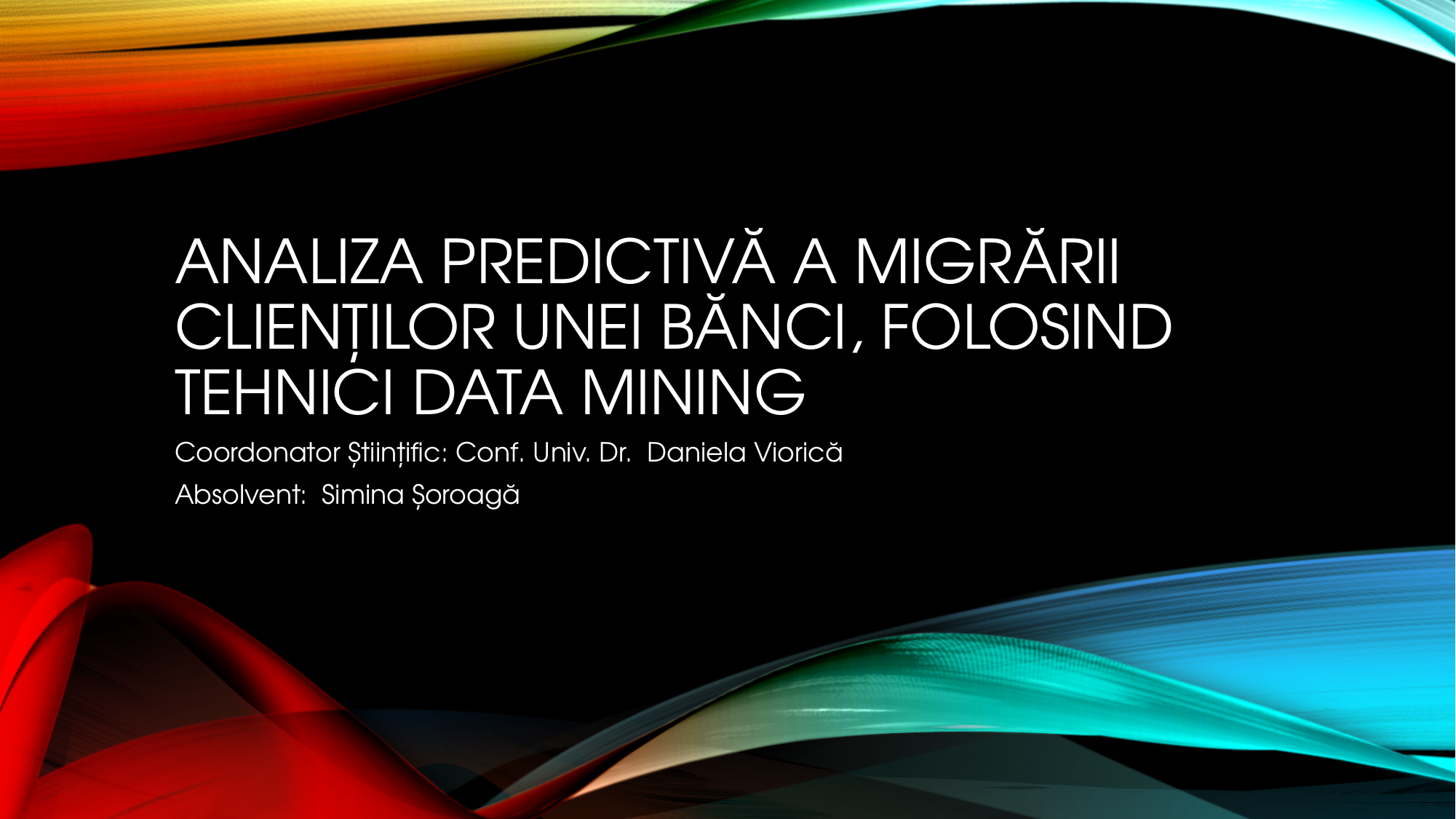

# ANALIZA PREDICTIVĂ A MIGRĂRII CLIENȚILOR UNEI BĂNCI, FOLOSIND TEHNICI DATA MINING
Coordonator Științific: Conf. Univ. Dr.  Daniela Viorică
Absolvent:  Simina Șoroagă